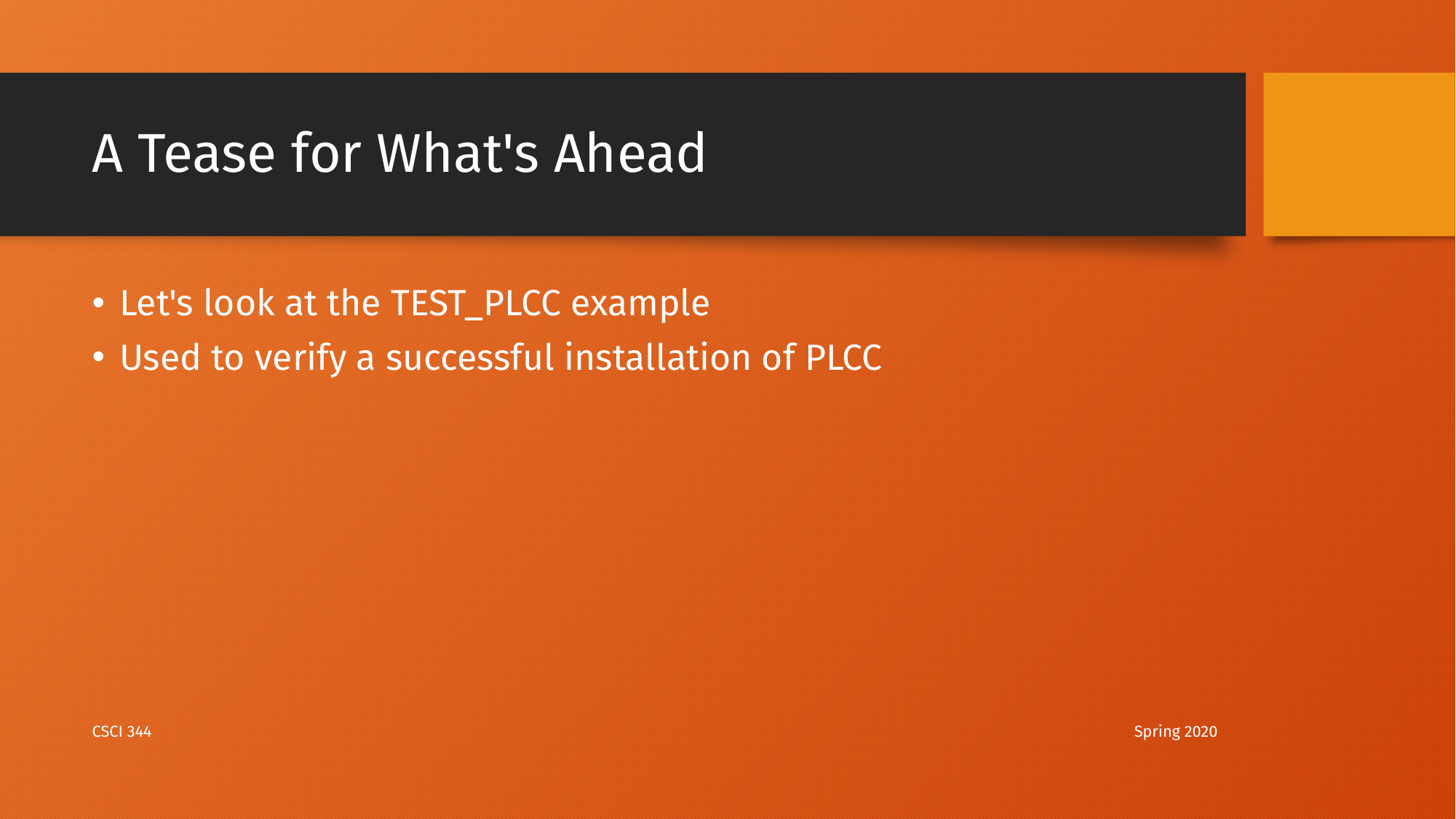

# A Tease for What's Ahead
Let's look at the TEST_PLCC example
Used to verify a successful installation of PLCC
Spring 2020
CSCI 344